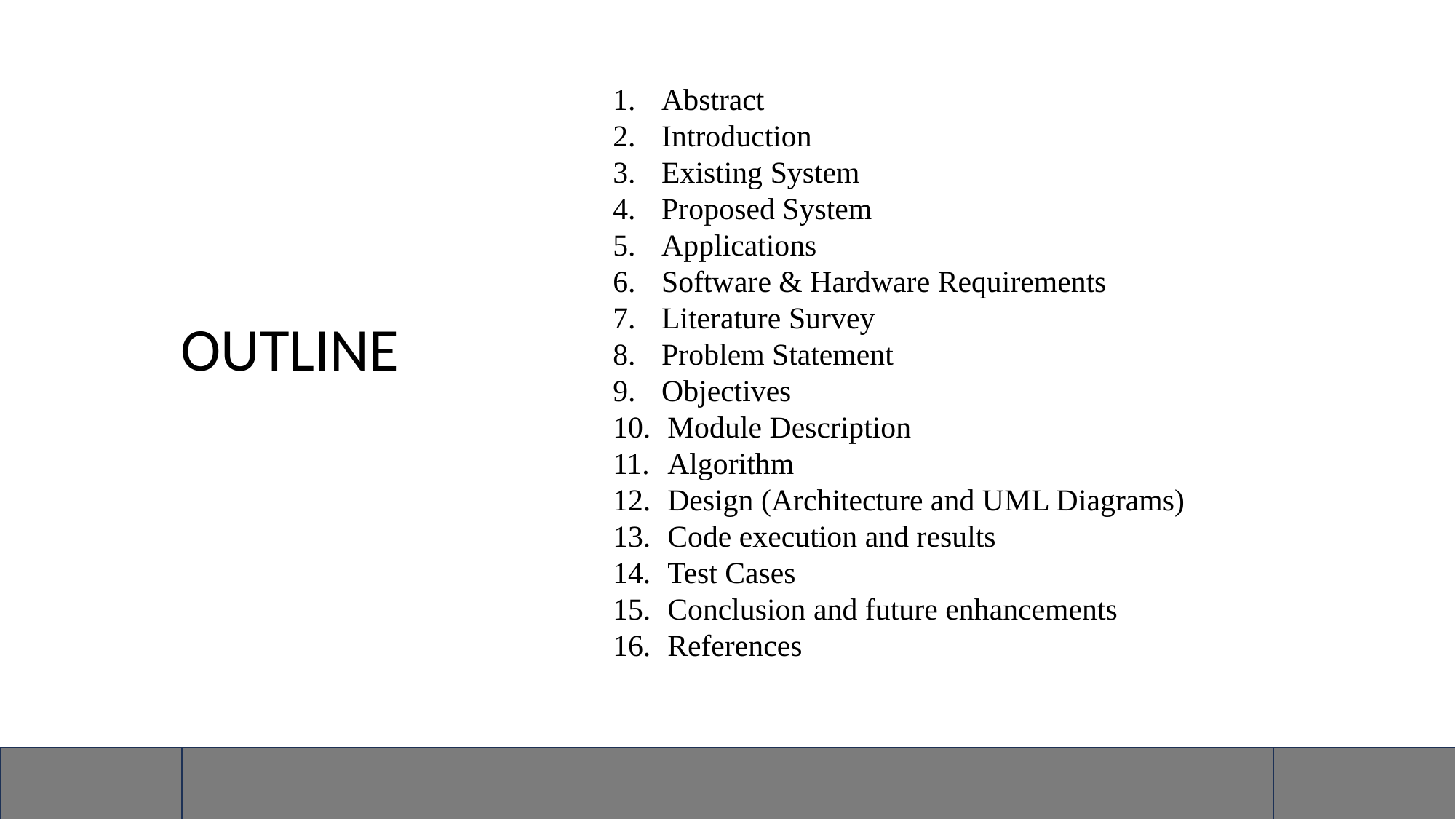

Abstract
 Introduction
 Existing System
 Proposed System
 Applications
 Software & Hardware Requirements
 Literature Survey
 Problem Statement
 Objectives
Module Description
Algorithm
Design (Architecture and UML Diagrams)
Code execution and results
Test Cases
Conclusion and future enhancements
References
# OUTLINE